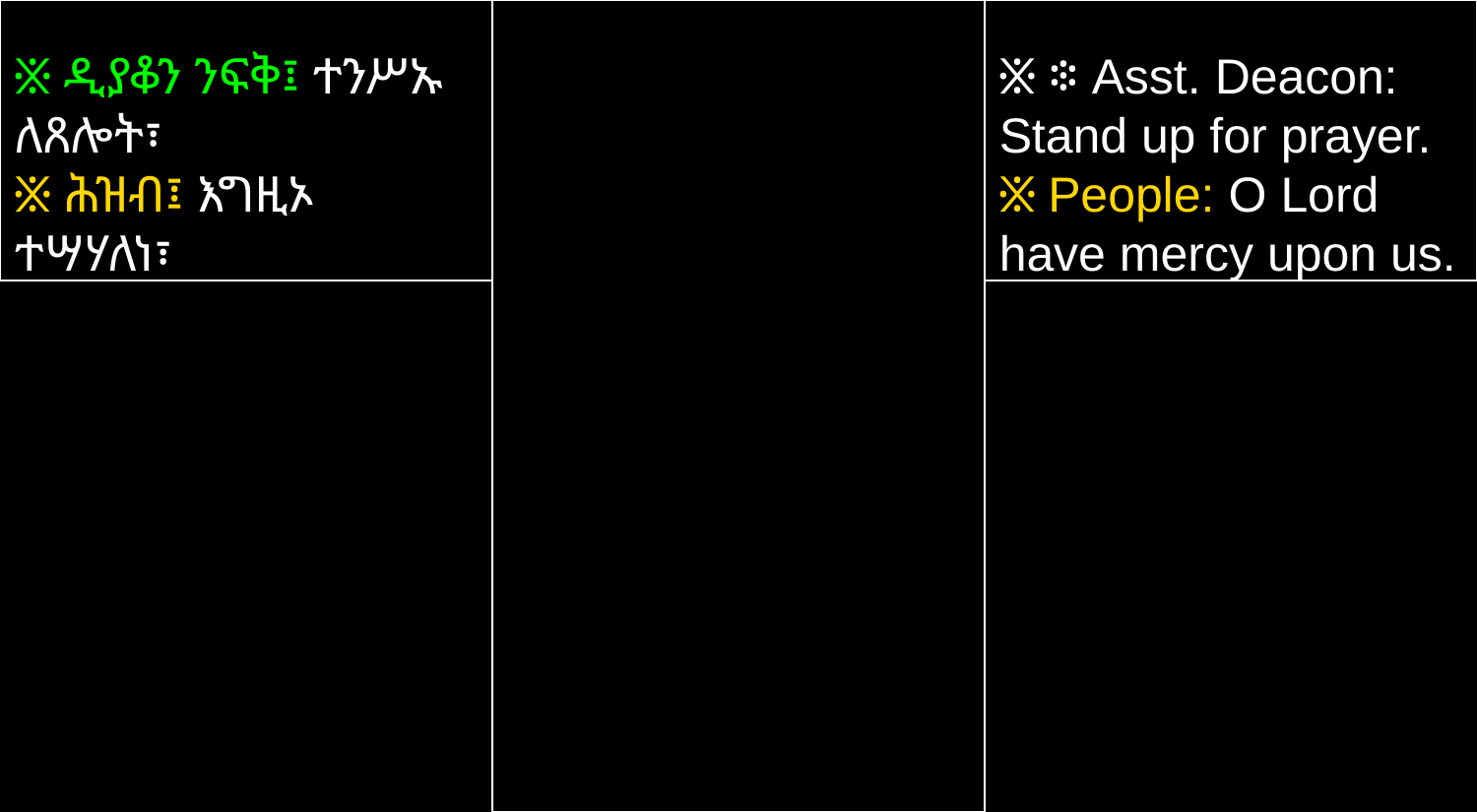

፠ ዲያቆን ንፍቅ፤ ተንሥኡ ለጸሎት፣
፠ ሕዝብ፤ እግዚኦ ተሣሃለነ፣

፠ ፨ Asst. Deacon: Stand up for prayer.
፠ People: O Lord have mercy upon us.